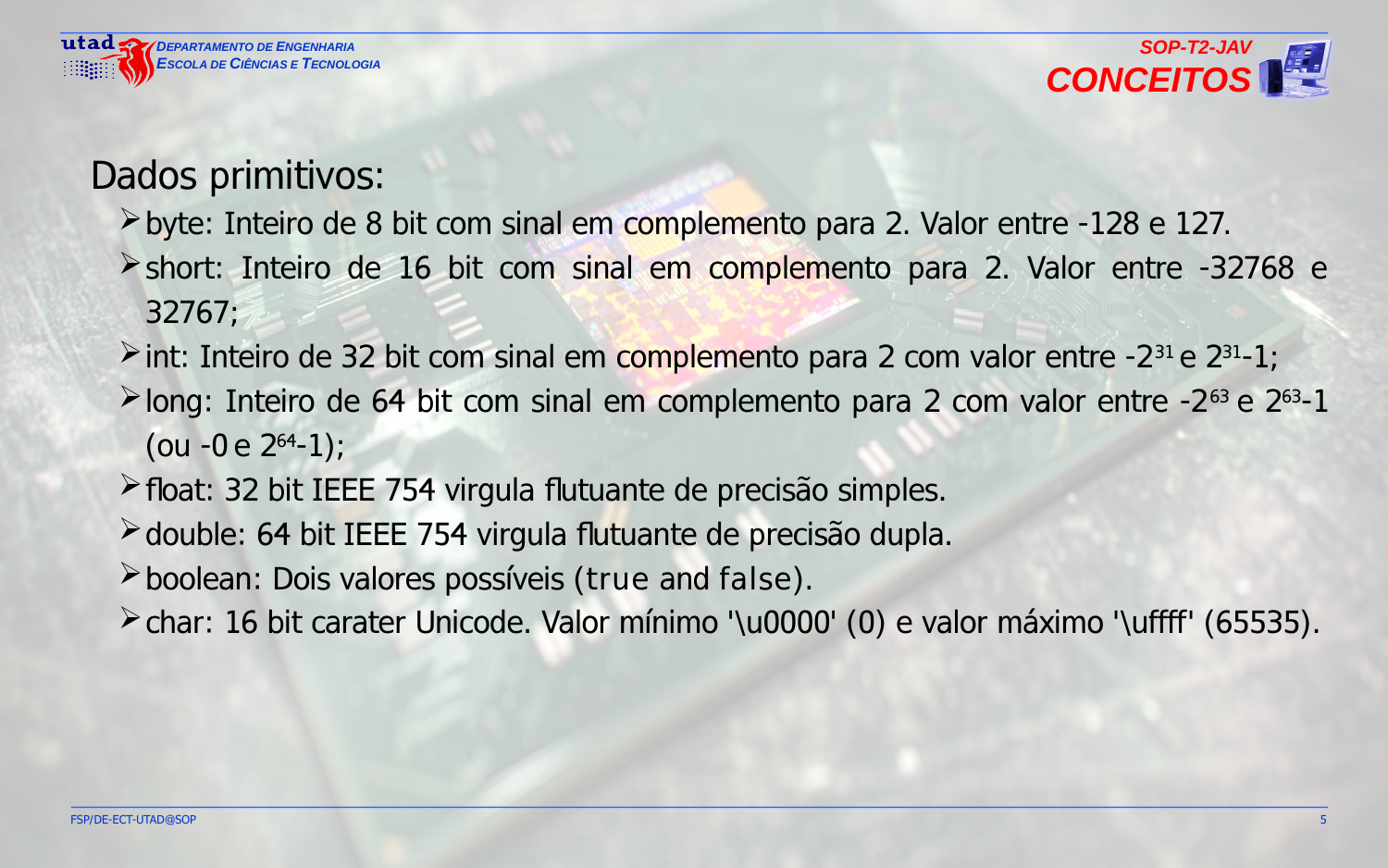

SOP-T2-JAV
Conceitos
Dados primitivos:
byte: Inteiro de 8 bit com sinal em complemento para 2. Valor entre -128 e 127.
short: Inteiro de 16 bit com sinal em complemento para 2. Valor entre -32768 e 32767;
int: Inteiro de 32 bit com sinal em complemento para 2 com valor entre -231 e 231-1;
long: Inteiro de 64 bit com sinal em complemento para 2 com valor entre -263 e 263-1 (ou -0 e 264-1);
float: 32 bit IEEE 754 virgula flutuante de precisão simples.
double: 64 bit IEEE 754 virgula flutuante de precisão dupla.
boolean: Dois valores possíveis (true and false).
char: 16 bit carater Unicode. Valor mínimo '\u0000' (0) e valor máximo '\uffff' (65535).